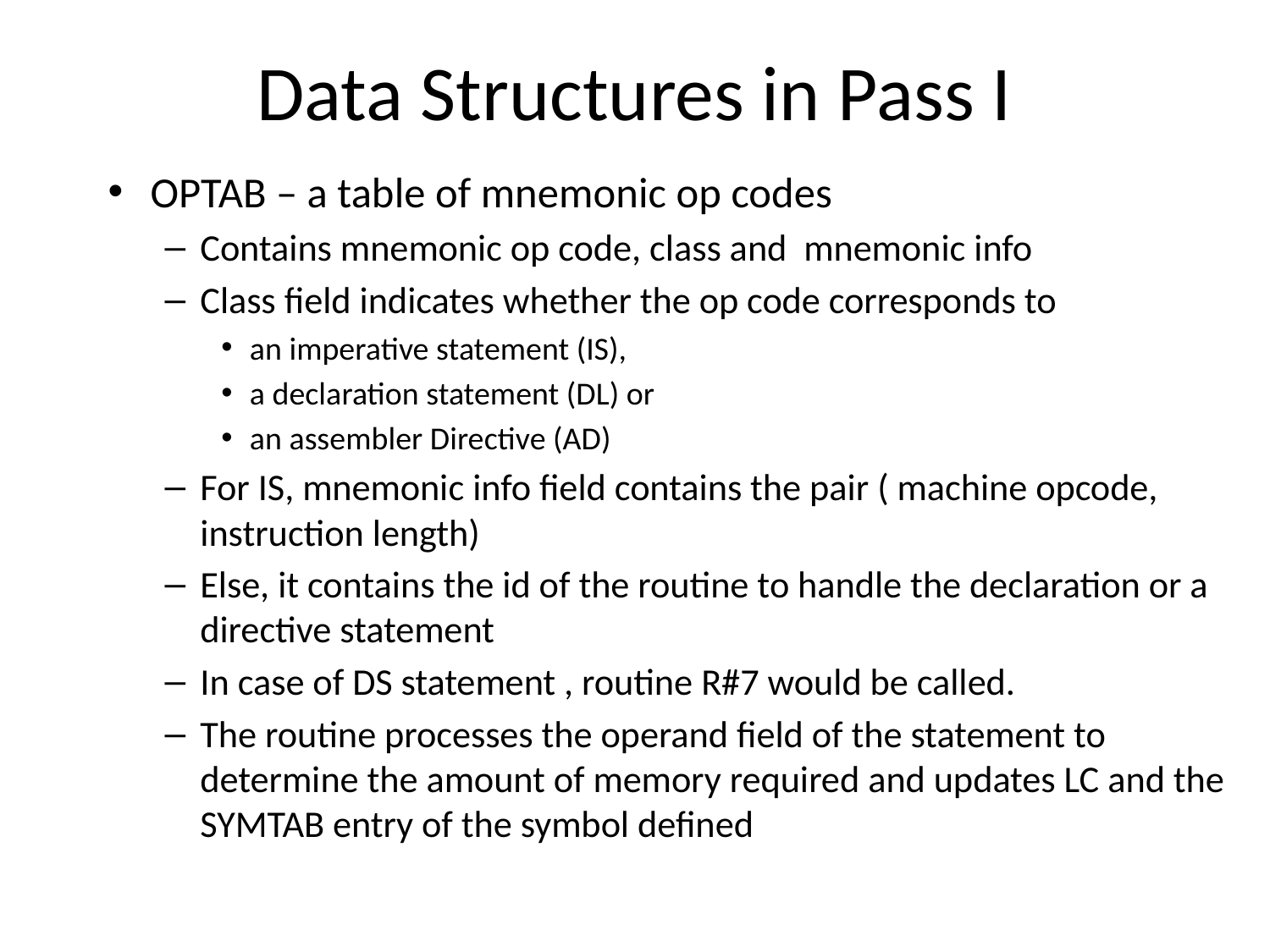

# Data Structures in Pass I
OPTAB – a table of mnemonic op codes
Contains mnemonic op code, class and  mnemonic info
Class field indicates whether the op code corresponds to
an imperative statement (IS),
a declaration statement (DL) or
an assembler Directive (AD)
For IS, mnemonic info field contains the pair ( machine opcode, instruction length)
Else, it contains the id of the routine to handle the declaration or a directive statement
In case of DS statement , routine R#7 would be called.
The routine processes the operand field of the statement to determine the amount of memory required and updates LC and the SYMTAB entry of the symbol defined